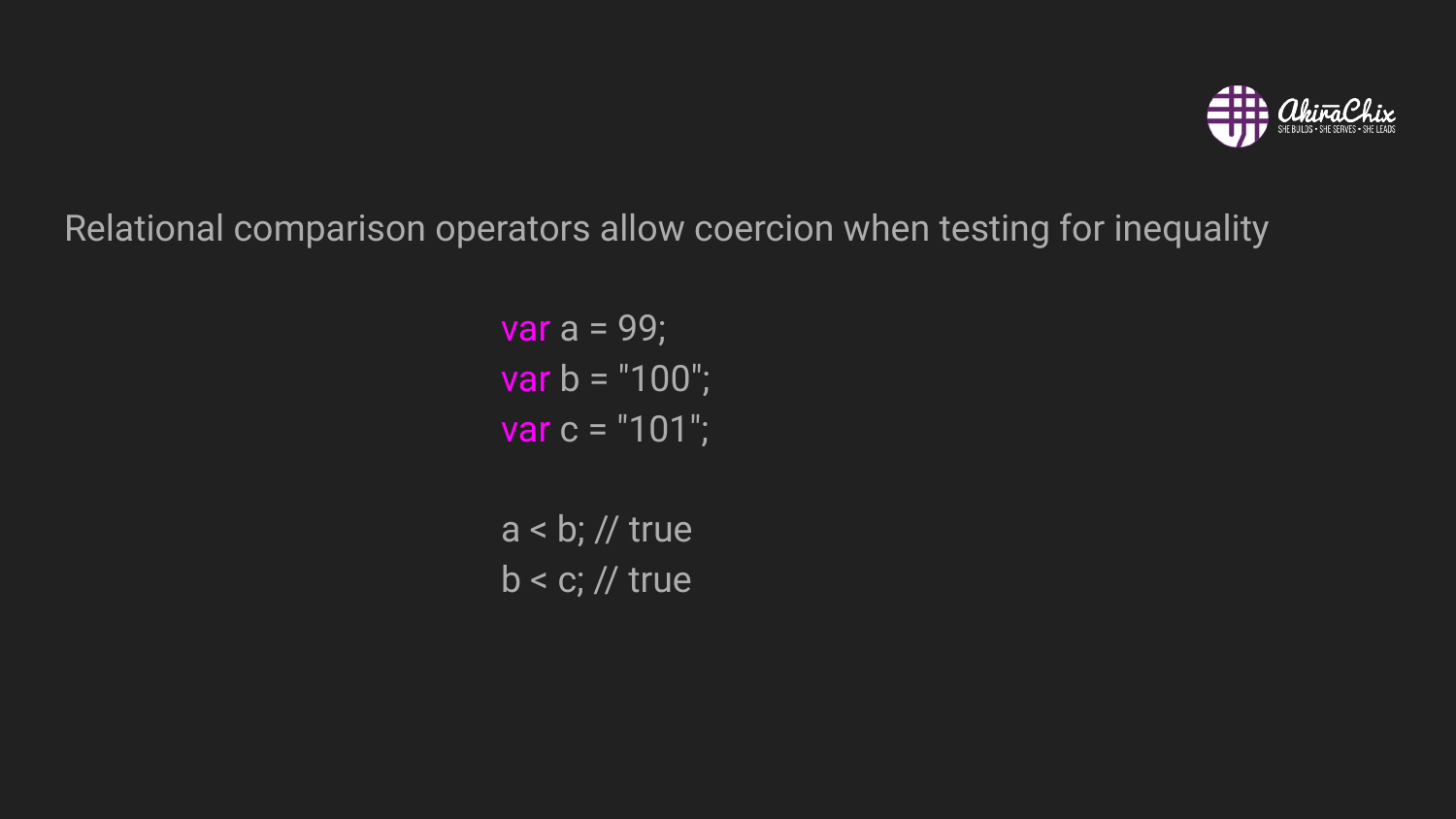

#
Relational comparison operators allow coercion when testing for inequality

var a = 99;
var b = "100";
var c = "101";

a < b; // true
b < c; // true